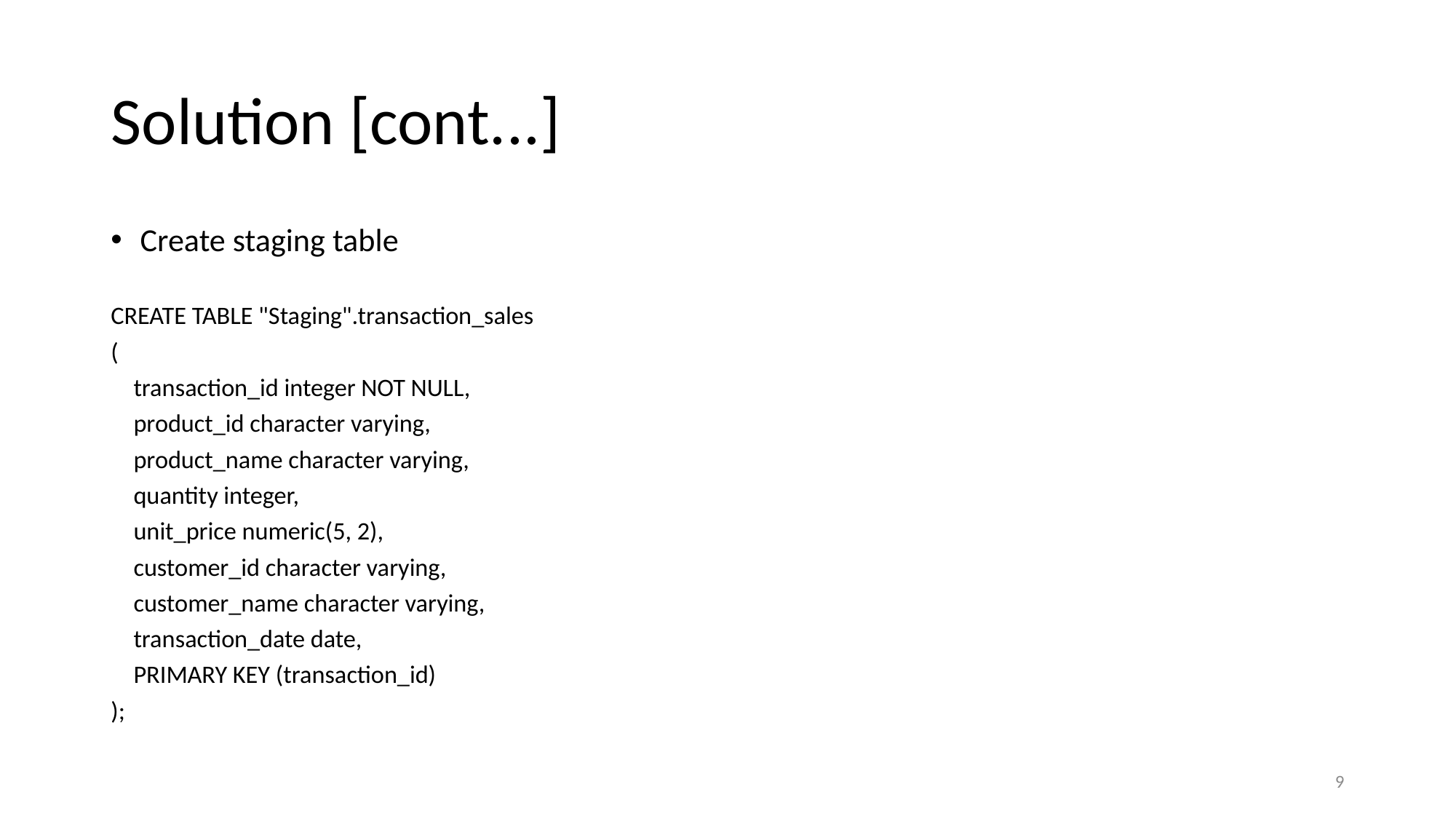

# Solution [cont...]
Create staging table

CREATE TABLE "Staging".transaction_sales
(
    transaction_id integer NOT NULL,
    product_id character varying,
    product_name character varying,
    quantity integer,
    unit_price numeric(5, 2),
    customer_id character varying,
    customer_name character varying,
    transaction_date date,
    PRIMARY KEY (transaction_id)
);
9